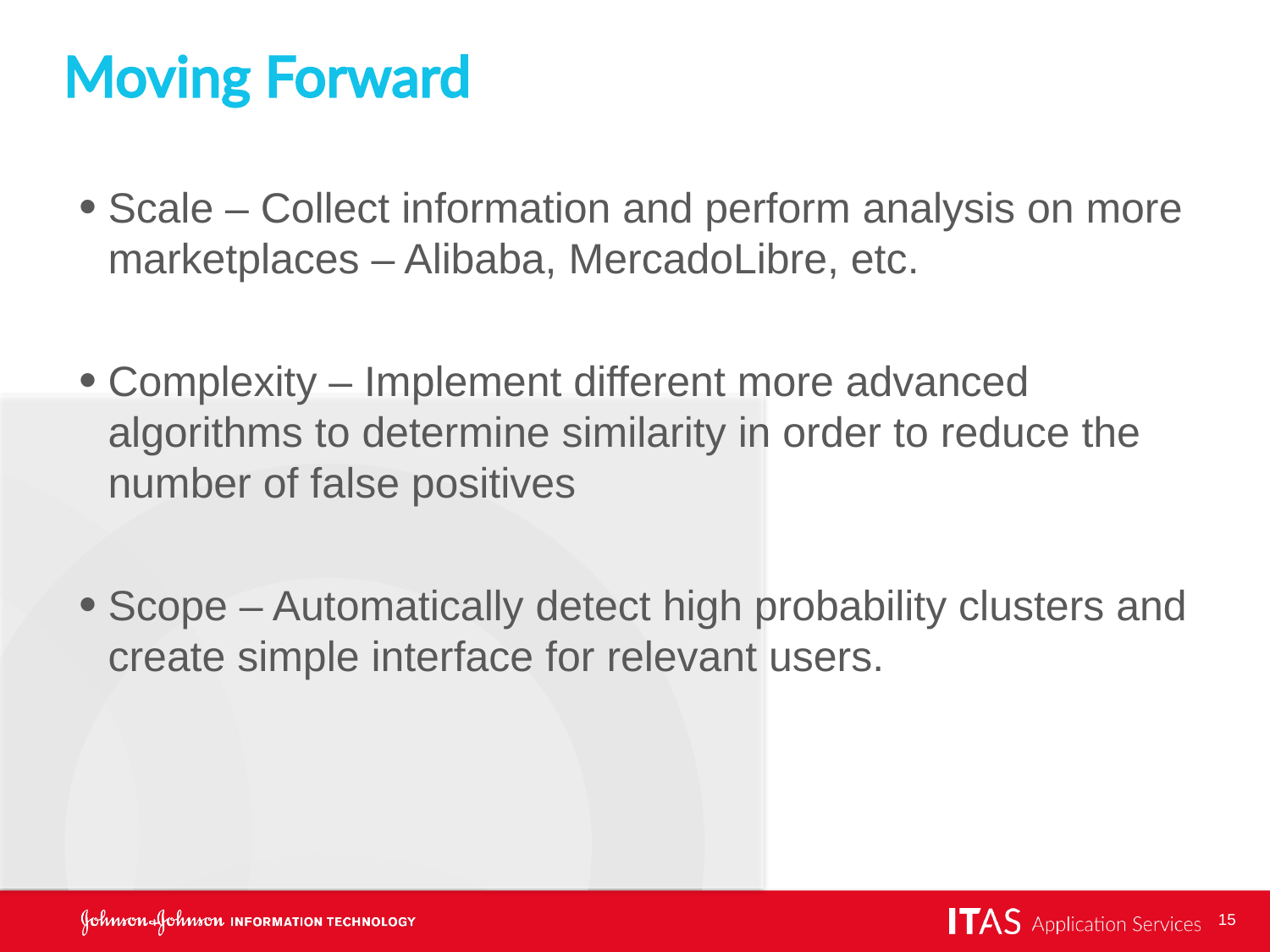

# Moving Forward
Scale – Collect information and perform analysis on more marketplaces – Alibaba, MercadoLibre, etc.

Complexity – Implement different more advanced algorithms to determine similarity in order to reduce the number of false positives

Scope – Automatically detect high probability clusters and create simple interface for relevant users.